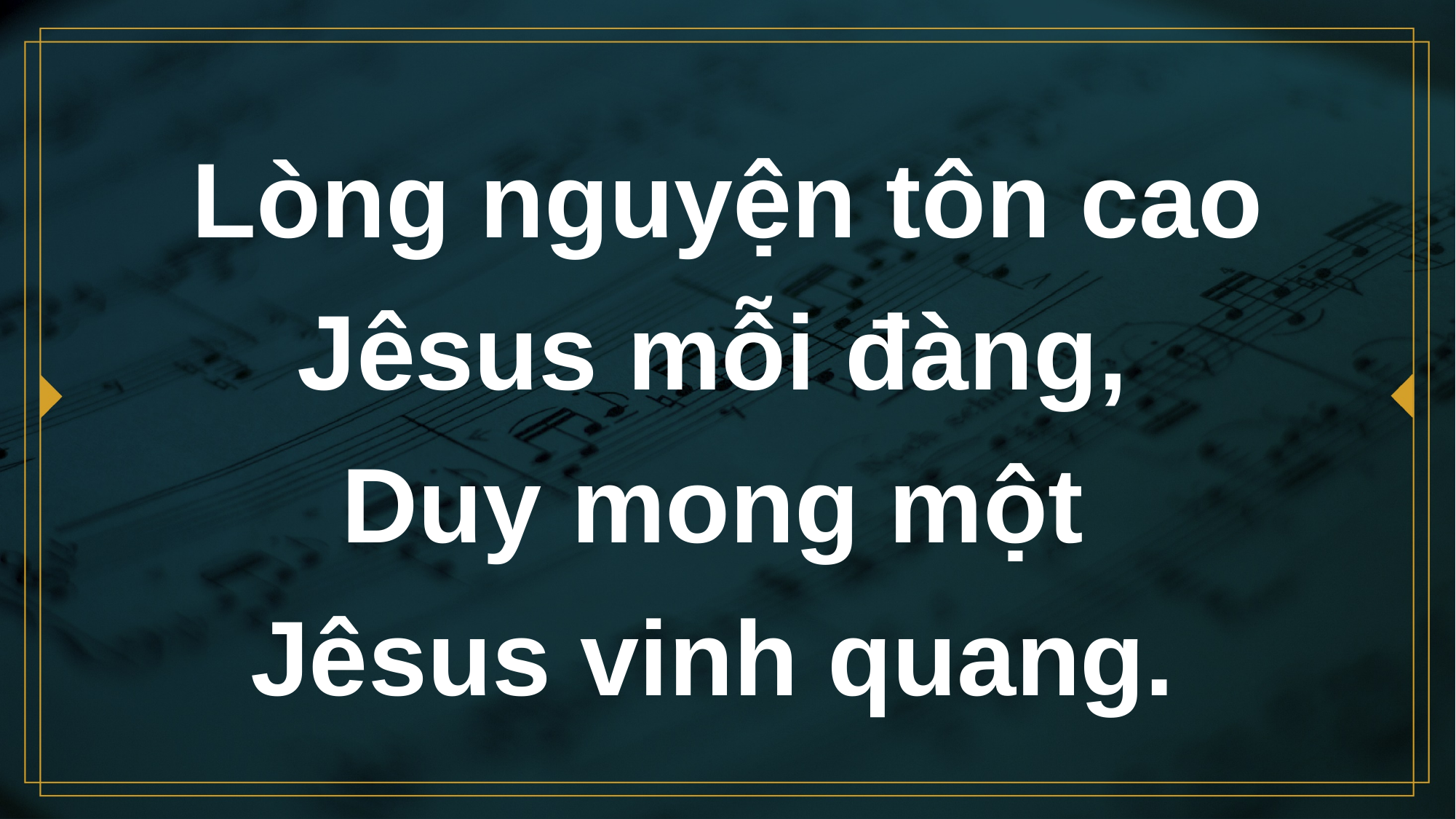

# Lòng nguyện tôn cao Jêsus mỗi đàng, Duy mong một Jêsus vinh quang.